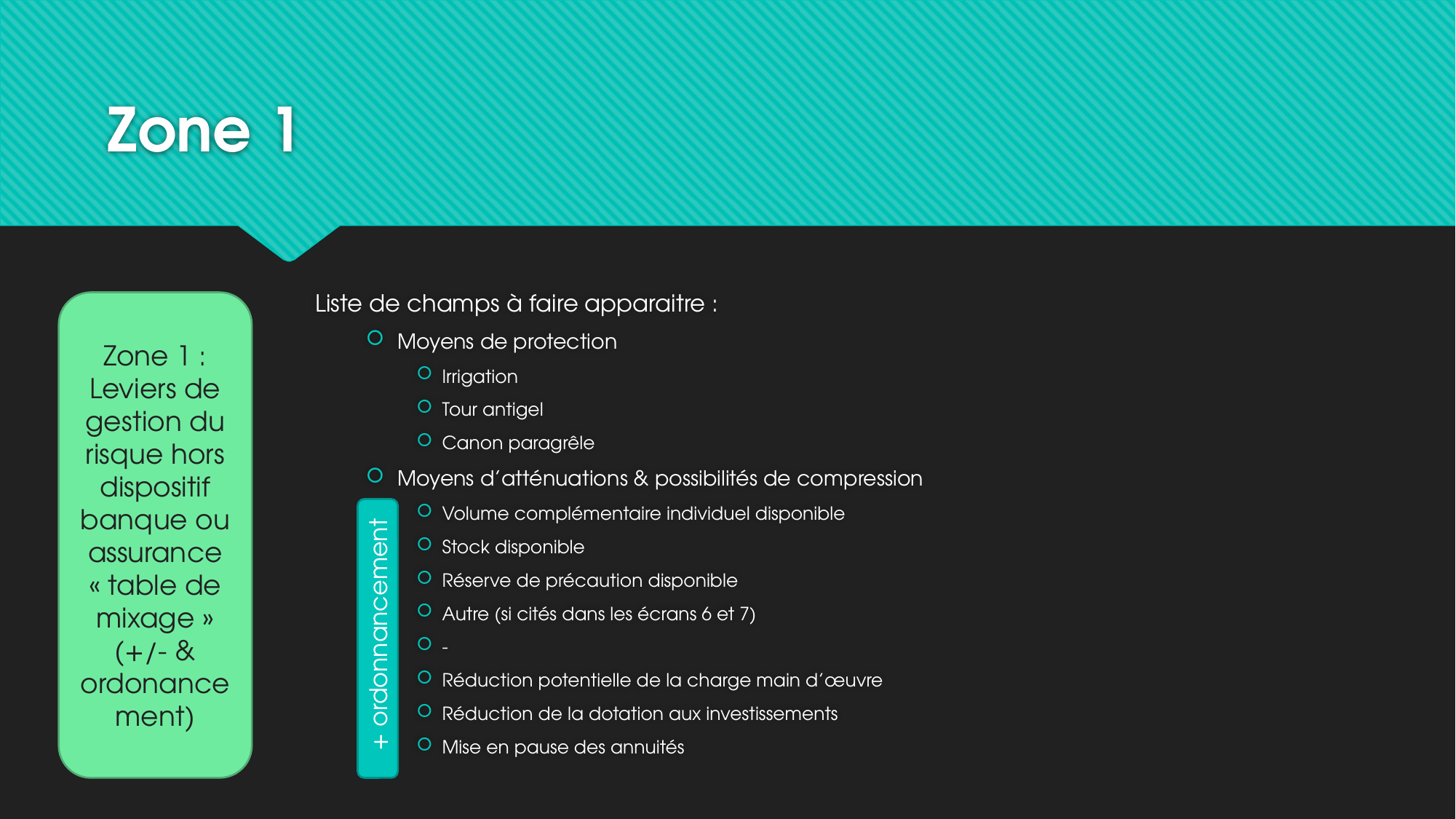

# Zone 1
Liste de champs à faire apparaitre :
Moyens de protection
Irrigation
Tour antigel
Canon paragrêle
Moyens d’atténuations & possibilités de compression
Volume complémentaire individuel disponible
Stock disponible
Réserve de précaution disponible
Autre (si cités dans les écrans 6 et 7)
-
Réduction potentielle de la charge main d’œuvre
Réduction de la dotation aux investissements
Mise en pause des annuités
Zone 1 : Leviers de gestion du risque hors dispositif banque ou assurance
« table de mixage »
(+/- & ordonancement)
 + ordonnancement